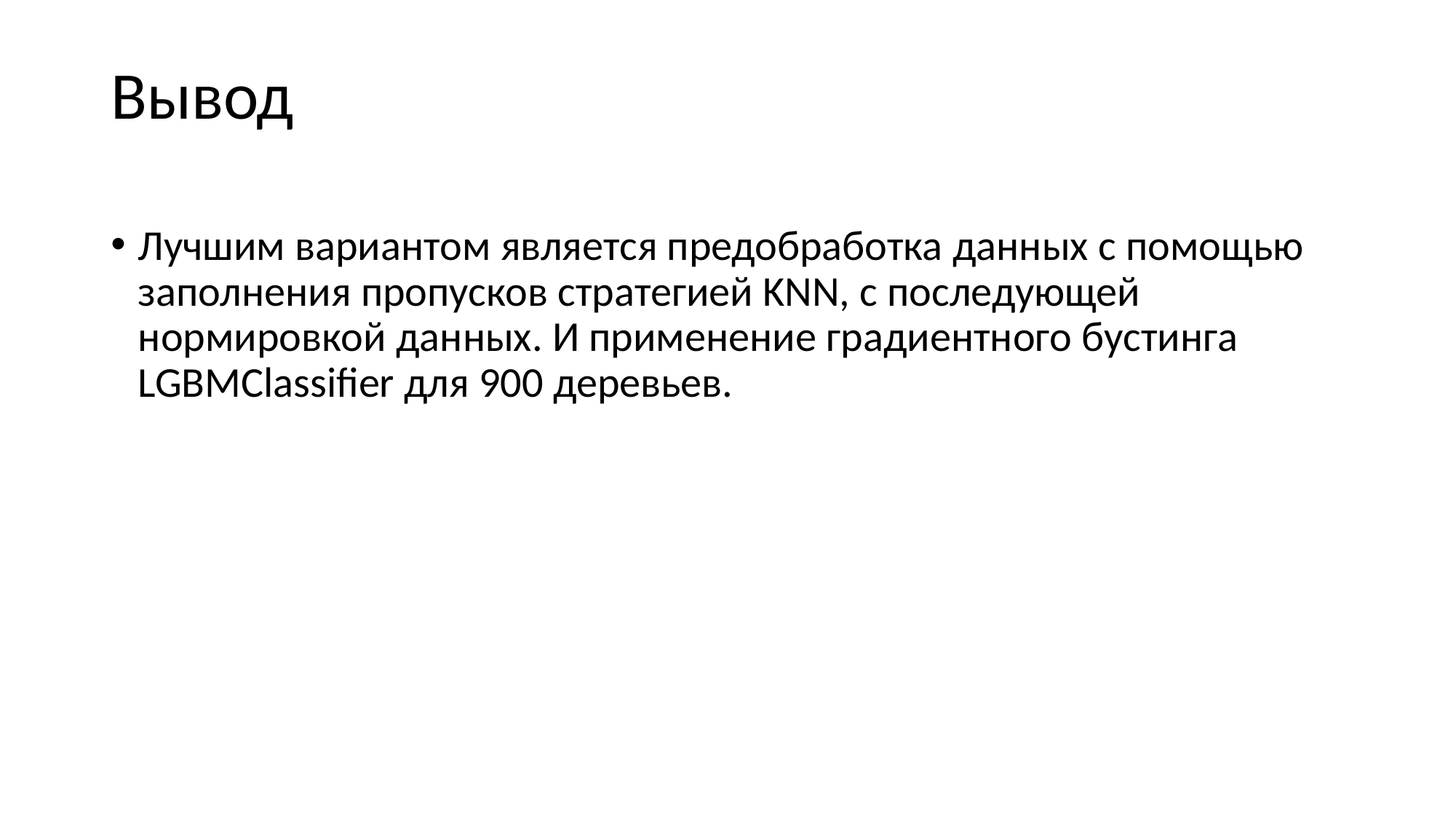

# Вывод
Лучшим вариантом является предобработка данных с помощью заполнения пропусков стратегией KNN, с последующей нормировкой данных. И применение градиентного бустинга  LGBMClassifier для 900 деревьев.